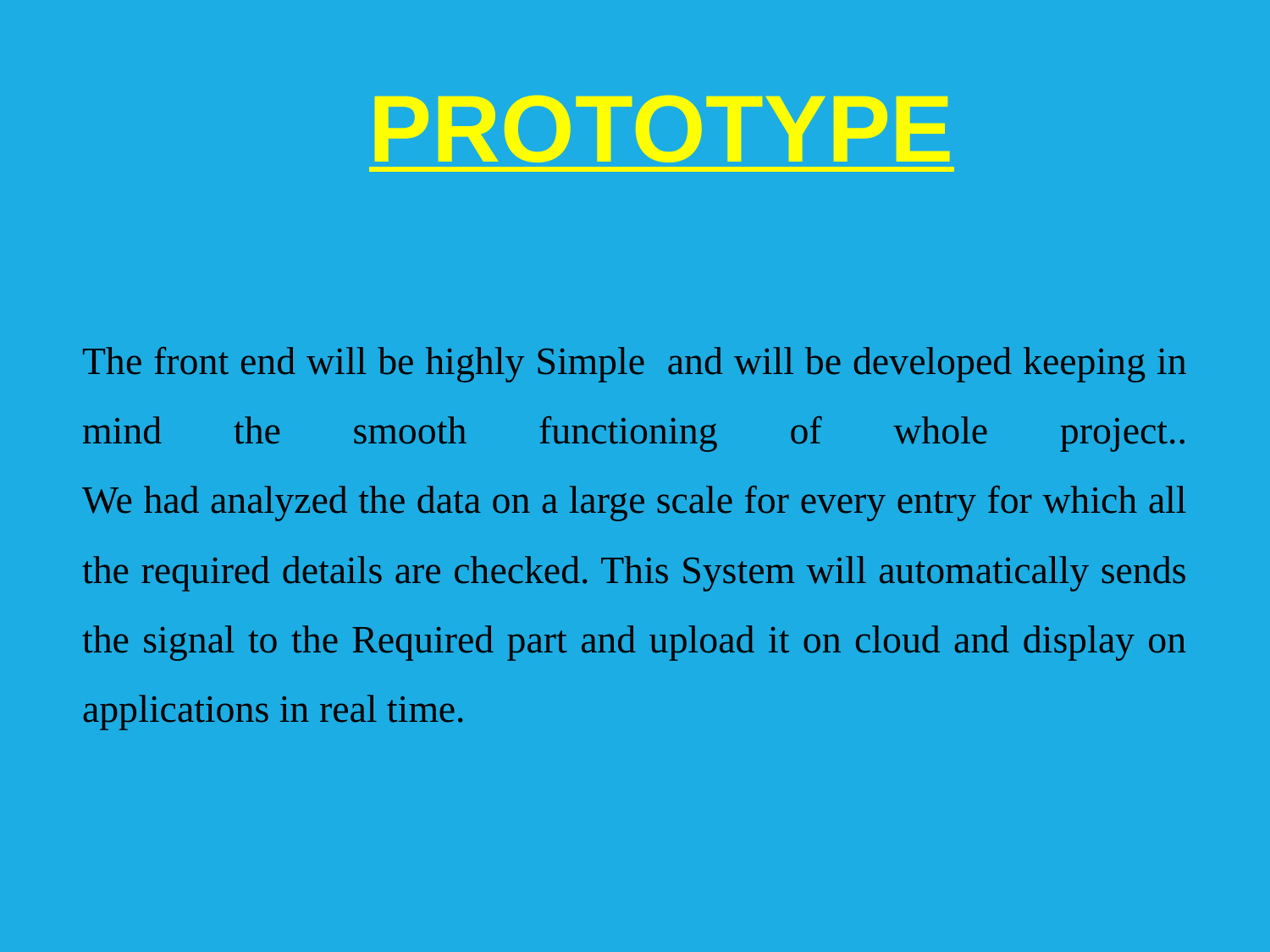

PROTOTYPE
The front end will be highly Simple  and will be developed keeping in mind the smooth functioning of whole project..
We had analyzed the data on a large scale for every entry for which all the required details are checked. This System will automatically sends the signal to the Required part and upload it on cloud and display on applications in real time.